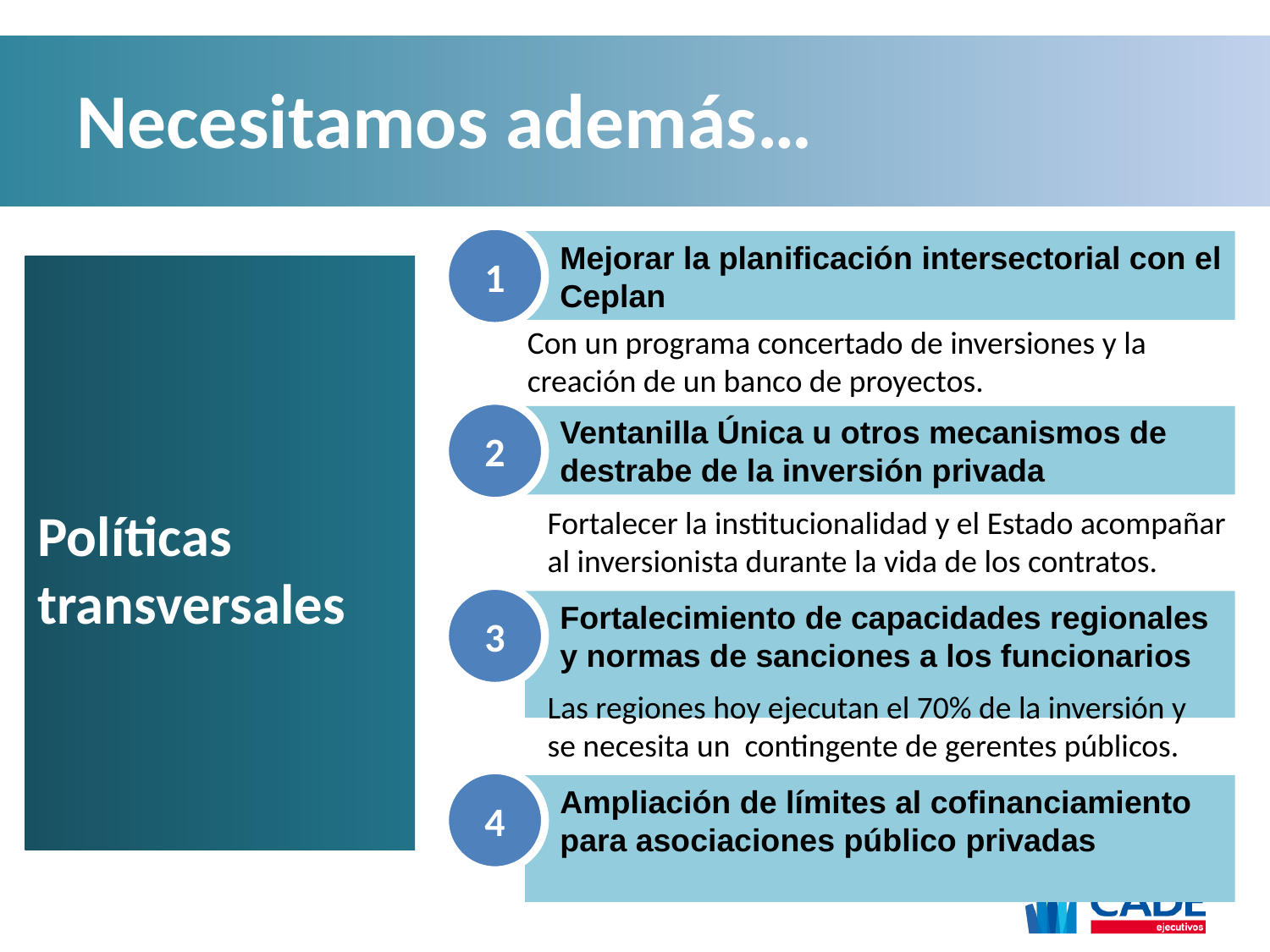

# Necesitamos además…
1
Mejorar la planificación intersectorial con el Ceplan

Políticas transversales

Con un programa concertado de inversiones y la creación de un banco de proyectos.
2
Ventanilla Única u otros mecanismos de destrabe de la inversión privada
Fortalecer la institucionalidad y el Estado acompañar al inversionista durante la vida de los contratos.
3
Fortalecimiento de capacidades regionales y normas de sanciones a los funcionarios
Las regiones hoy ejecutan el 70% de la inversión y se necesita un  contingente de gerentes públicos.
4
Ampliación de límites al cofinanciamiento para asociaciones público privadas